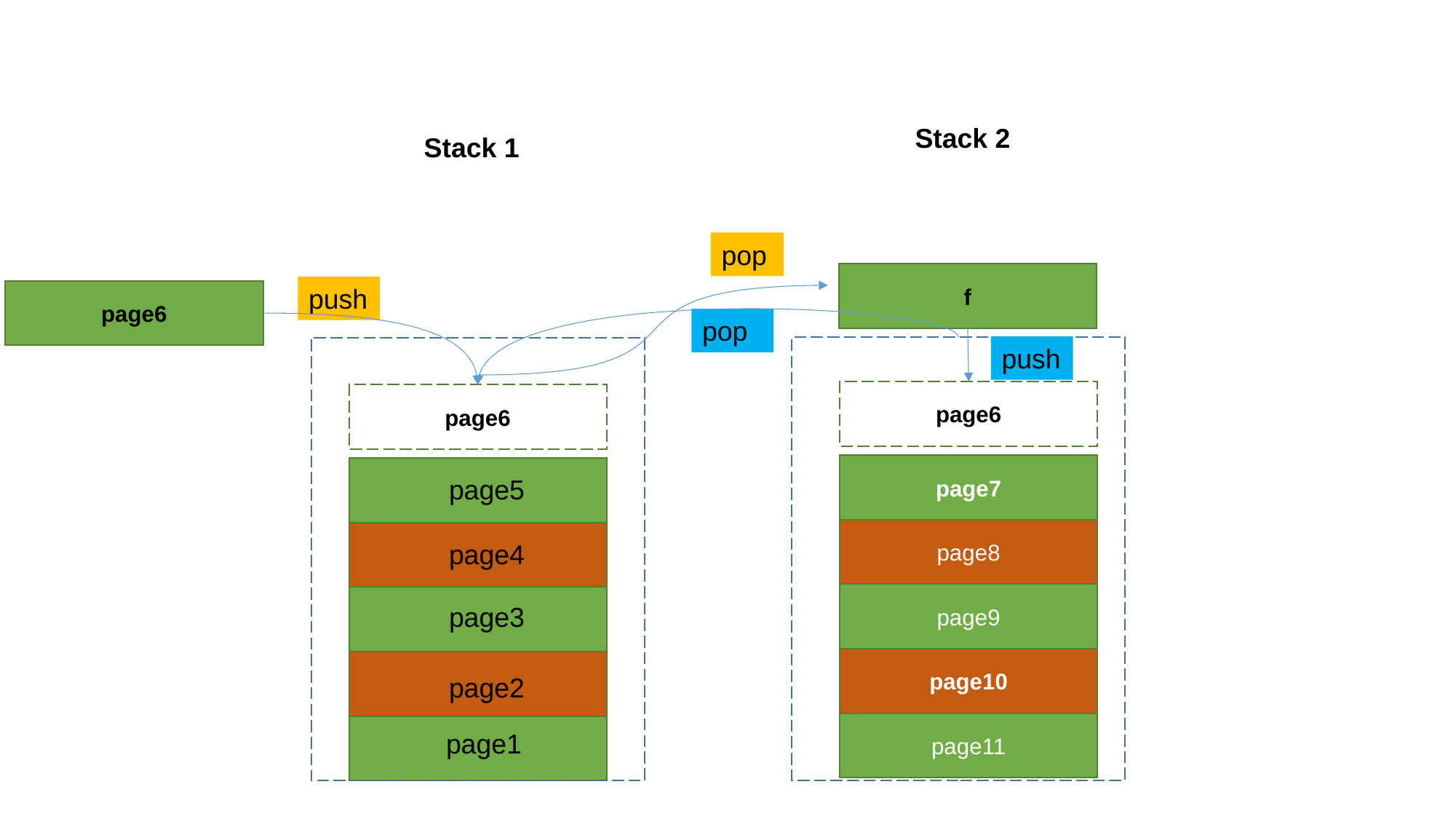

Stack 2
Stack 1
pop
f
push
page6
pop
push

page6
page6
page7

page5
page8

page4
page9

page3
page10

page2
page11

page1